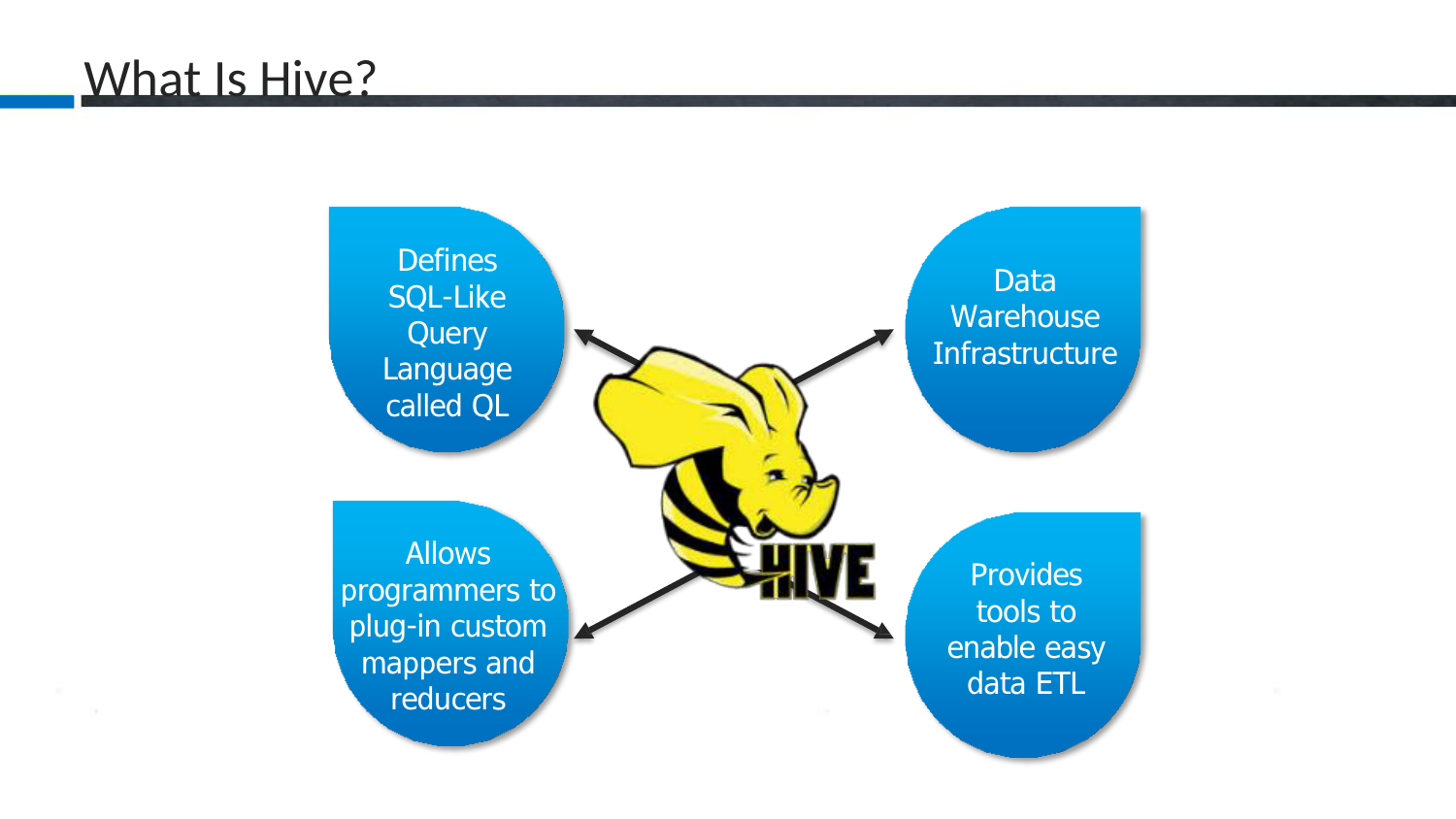

# What Is Hive?

Defines SQL-Like Query Language called QL
Data Warehouse Infrastructure

Allows programmers to plug-in custom mappers and reducers
Provides tools to enable easy data ETL